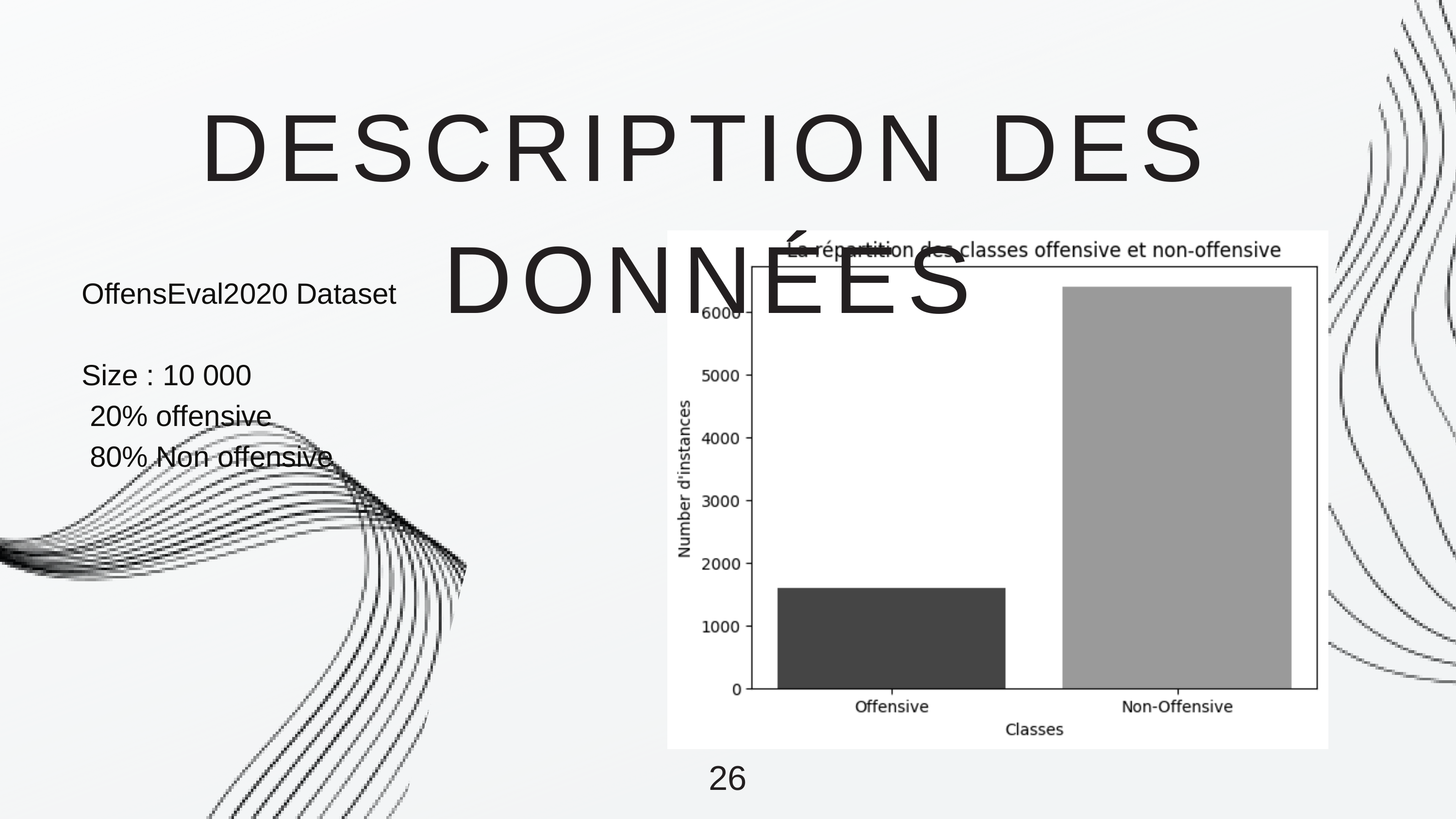

DESCRIPTION DES DONNÉES

OffensEval2020 Dataset

Size : 10 000
 20% offensive
 80% Non offensive

26